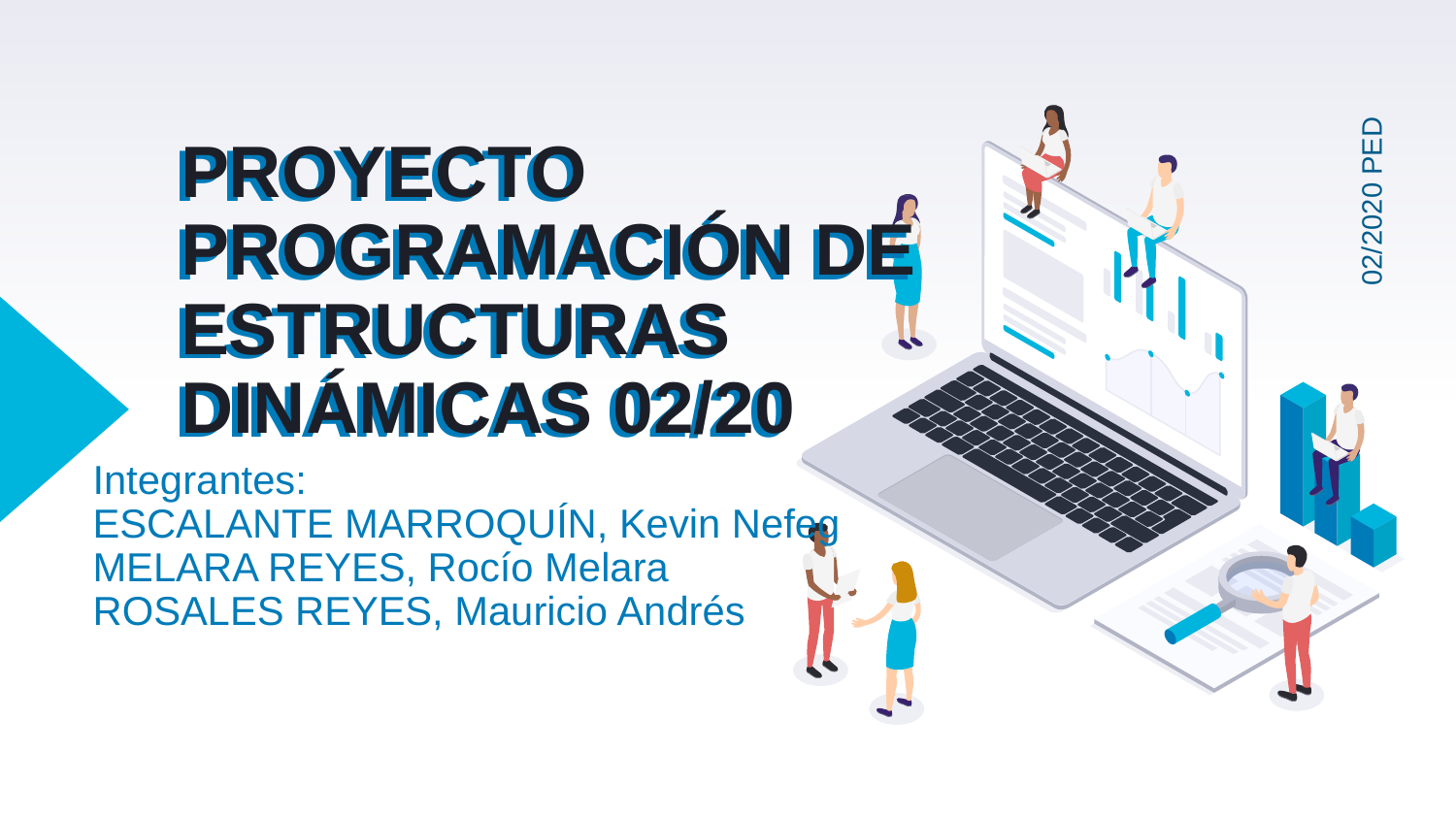

PROYECTO PROGRAMACIÓN DE ESTRUCTURAS DINÁMICAS 02/20
# PROYECTO PROGRAMACIÓN DE ESTRUCTURAS DINÁMICAS 02/20

02/2020 PED
Integrantes:
ESCALANTE MARROQUÍN, Kevin Nefeg
MELARA REYES, Rocío Melara
ROSALES REYES, Mauricio Andrés